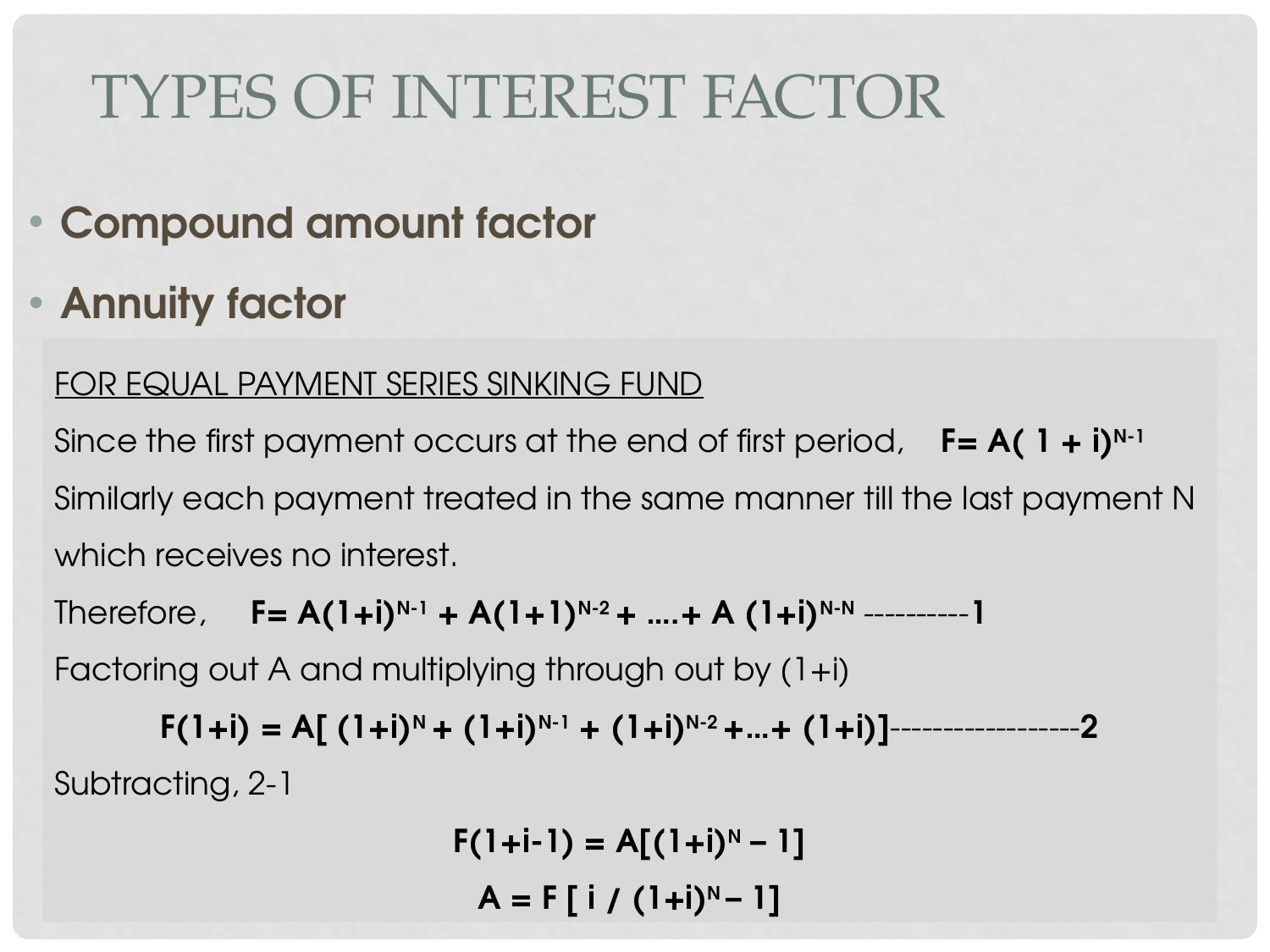

Types of interest factor
Compound amount factor
Annuity factor
FOR EQUAL PAYMENT SERIES SINKING FUND
Since the first payment occurs at the end of first period,    F= A( 1 + i)N-1
Similarly each payment treated in the same manner till the last payment N which receives no interest.
Therefore,     F= A(1+i)N-1 + A(1+1)N-2 + ….+ A (1+i)N-N ----------1
Factoring out A and multiplying through out by (1+i)
F(1+i) = A[ (1+i)N + (1+i)N-1 + (1+i)N-2 +…+ (1+i)]------------------2
Subtracting, 2-1
F(1+i-1) = A[(1+i)N – 1]
A = F [ i / (1+i)N – 1]
11